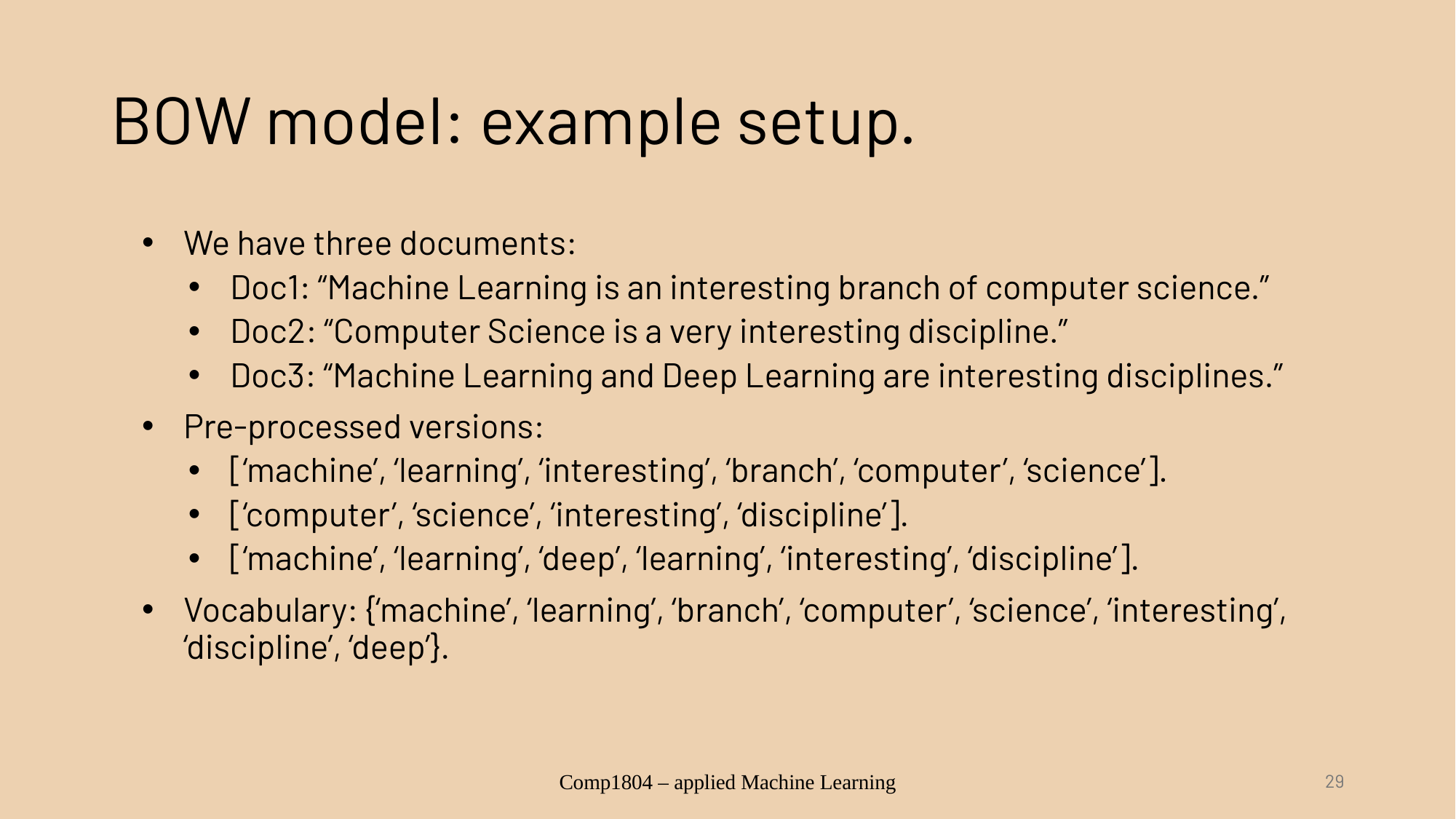

# BOW model: example setup.
We have three documents:
Doc1: “Machine Learning is an interesting branch of computer science.”
Doc2: “Computer Science is a very interesting discipline.”
Doc3: “Machine Learning and Deep Learning are interesting disciplines.”
Pre-processed versions:
[‘machine’, ‘learning’, ‘interesting’, ‘branch’, ‘computer’, ‘science’].
[‘computer’, ‘science’, ‘interesting’, ‘discipline’].
[‘machine’, ‘learning’, ‘deep’, ‘learning’, ‘interesting’, ‘discipline’].
Vocabulary: {‘machine’, ‘learning’, ‘branch’, ‘computer’, ‘science’, ‘interesting’, ‘discipline’, ‘deep’}.

Comp1804 – applied Machine Learning
29